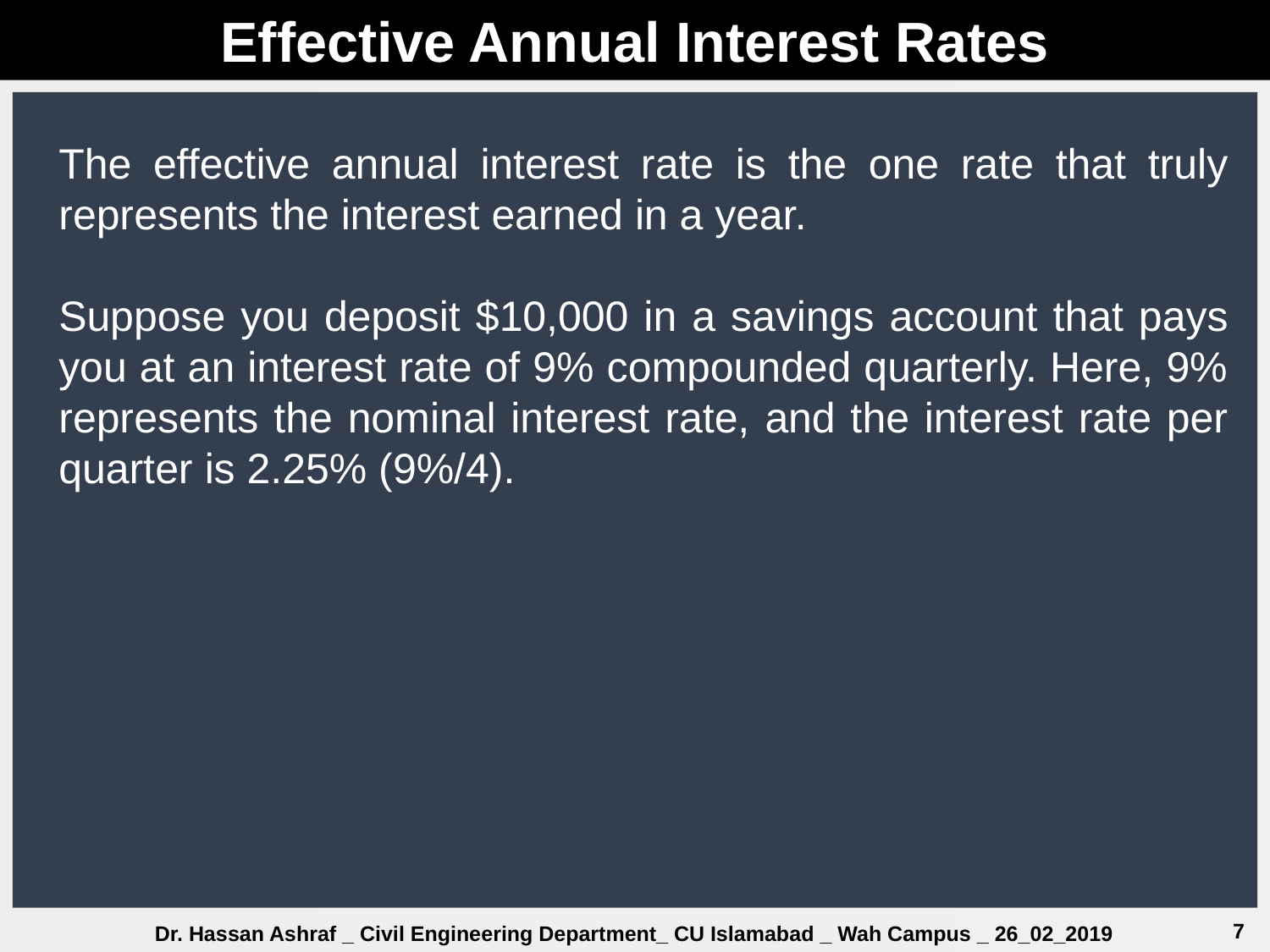

Effective Annual Interest Rates

The effective annual interest rate is the one rate that truly represents the interest earned in a year.

Suppose you deposit $10,000 in a savings account that pays you at an interest rate of 9% compounded quarterly. Here, 9% represents the nominal interest rate, and the interest rate per quarter is 2.25% (9%/4).
7
Dr. Hassan Ashraf _ Civil Engineering Department_ CU Islamabad _ Wah Campus _ 26_02_2019